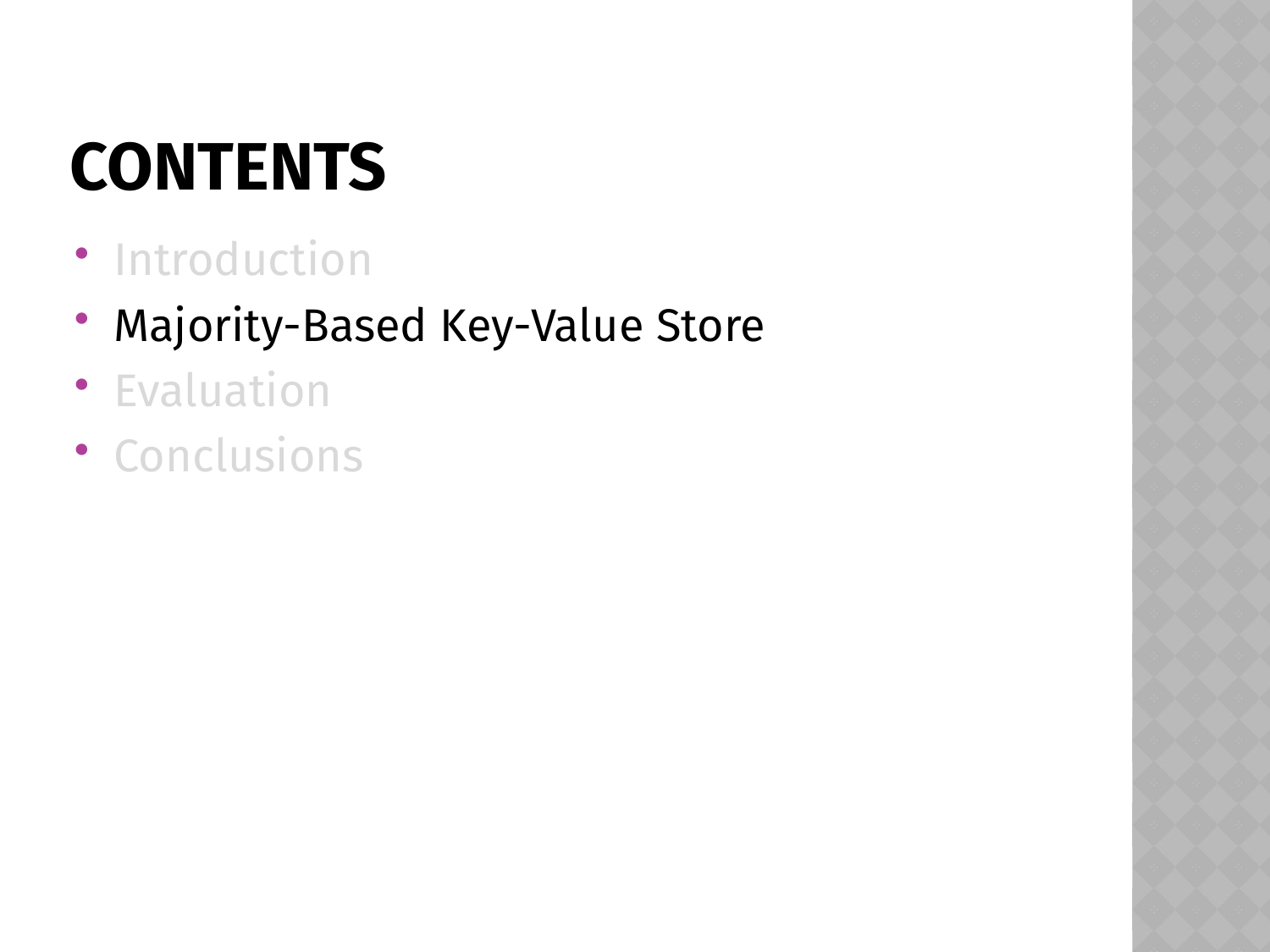

# Contents
Introduction
Majority-Based Key-Value Store
Evaluation
Conclusions